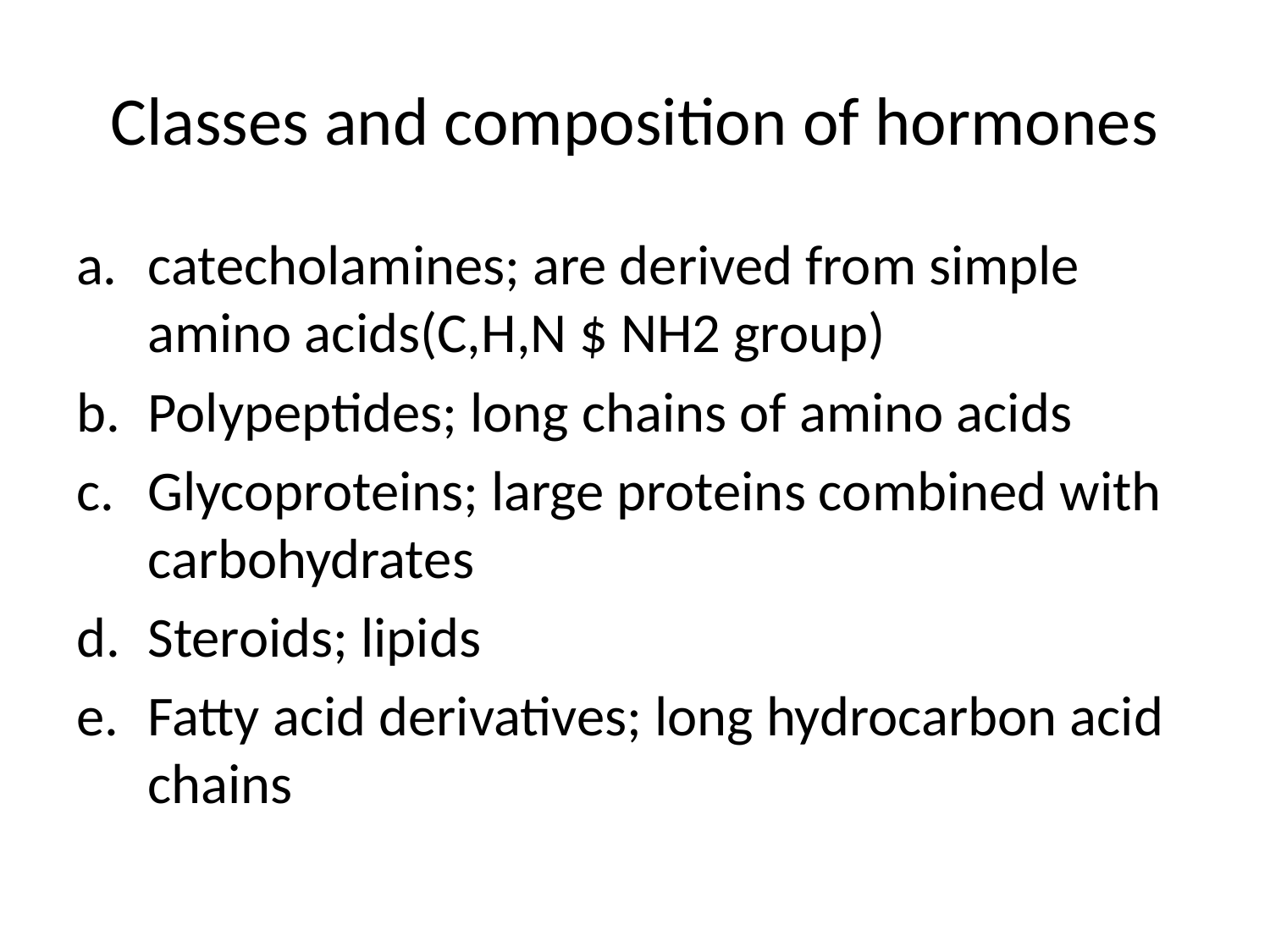

# Classes and composition of hormones
catecholamines; are derived from simple amino acids(C,H,N $ NH2 group)
Polypeptides; long chains of amino acids
Glycoproteins; large proteins combined with carbohydrates
Steroids; lipids
Fatty acid derivatives; long hydrocarbon acid chains